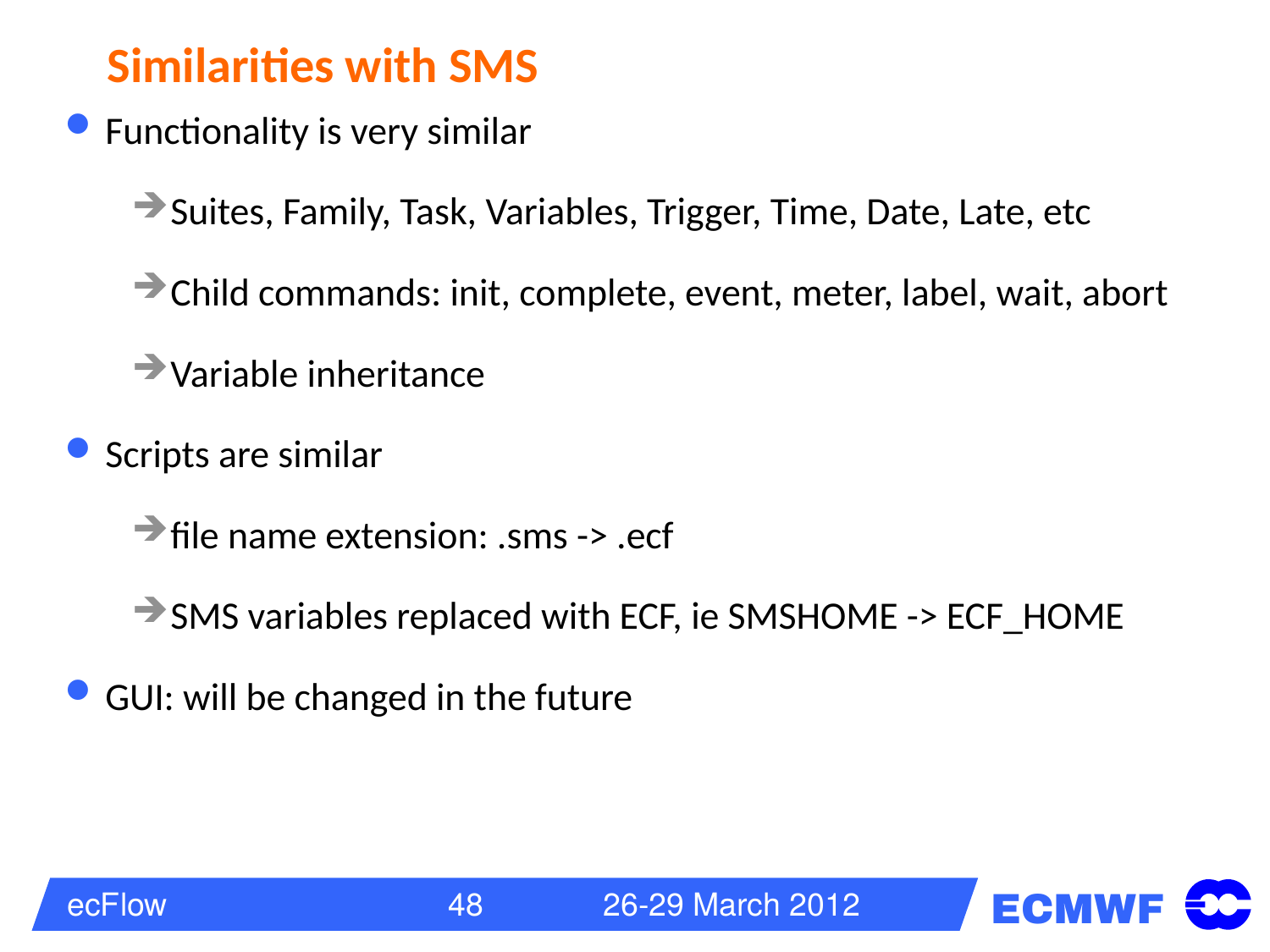

# Similarities with SMS
Functionality is very similar
Suites, Family, Task, Variables, Trigger, Time, Date, Late, etc
Child commands: init, complete, event, meter, label, wait, abort
Variable inheritance
Scripts are similar
file name extension: .sms -> .ecf
SMS variables replaced with ECF, ie SMSHOME -> ECF_HOME
GUI: will be changed in the future